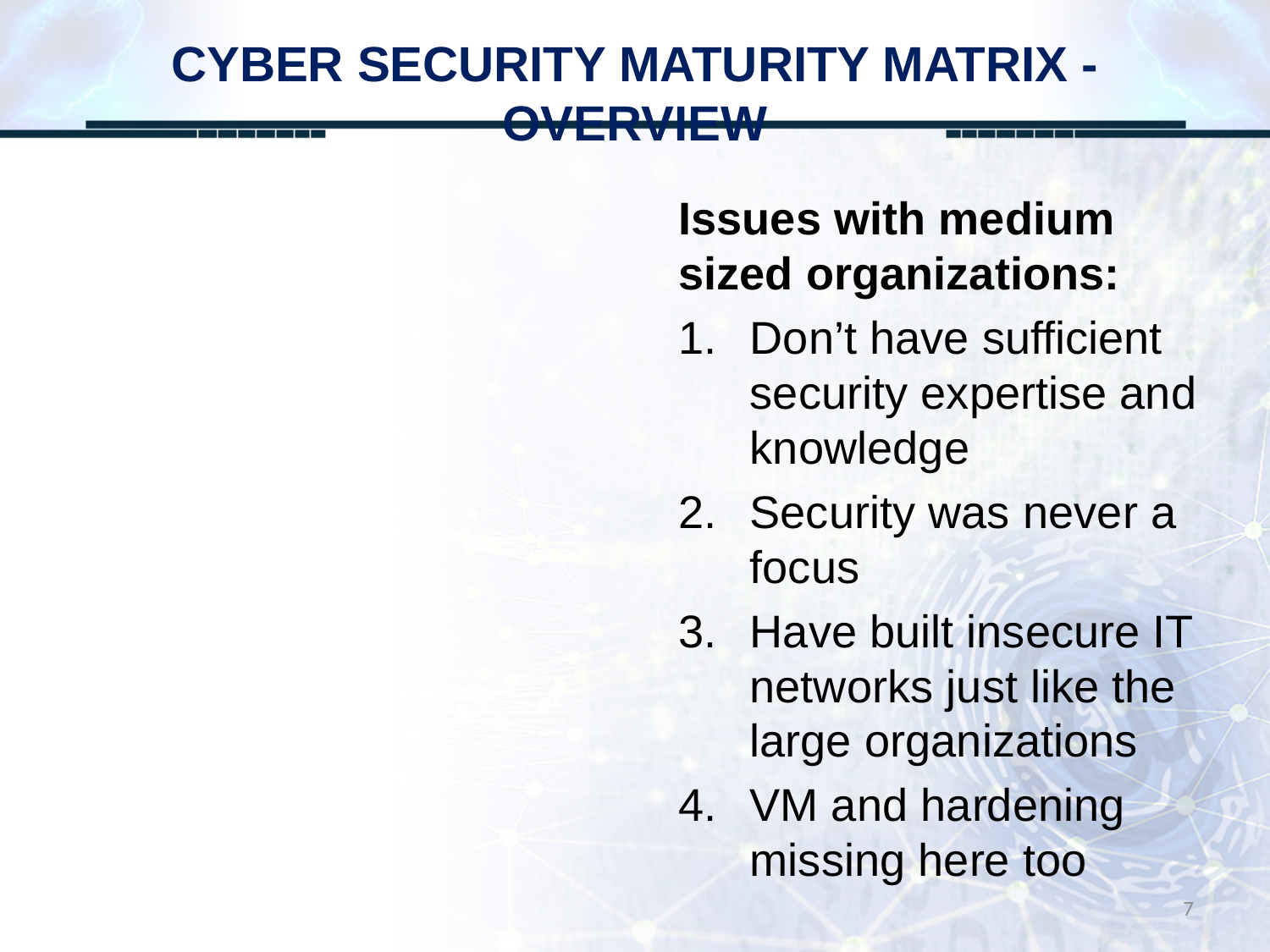

# CYBER SECURITY MATURITY MATRIX - OVERVIEW
Issues with medium sized organizations:
Don’t have sufficient security expertise and knowledge
Security was never a focus
Have built insecure IT networks just like the large organizations
VM and hardening missing here too
7